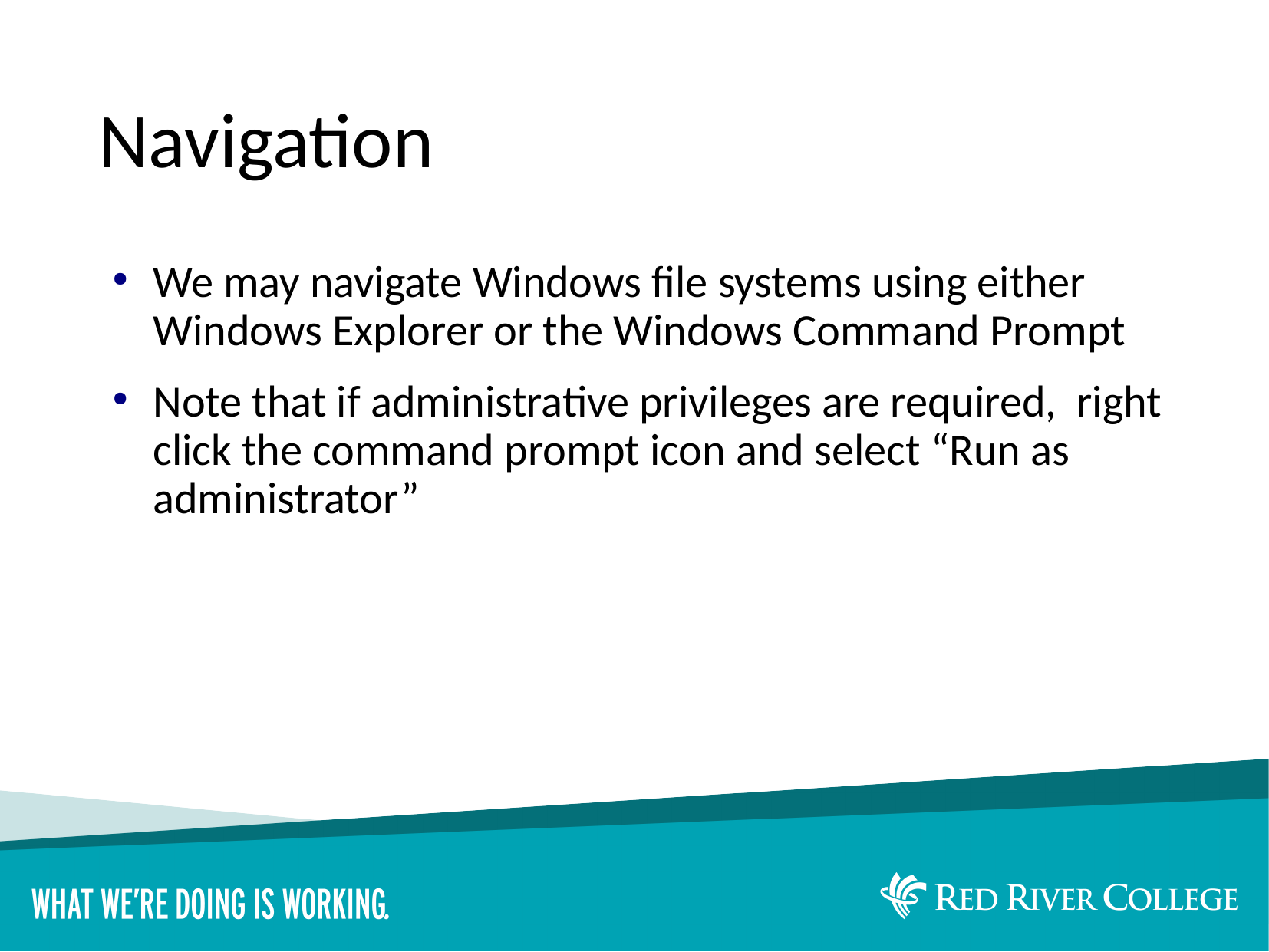

# Navigation
We may navigate Windows file systems using either Windows Explorer or the Windows Command Prompt
Note that if administrative privileges are required,  right click the command prompt icon and select “Run as administrator”